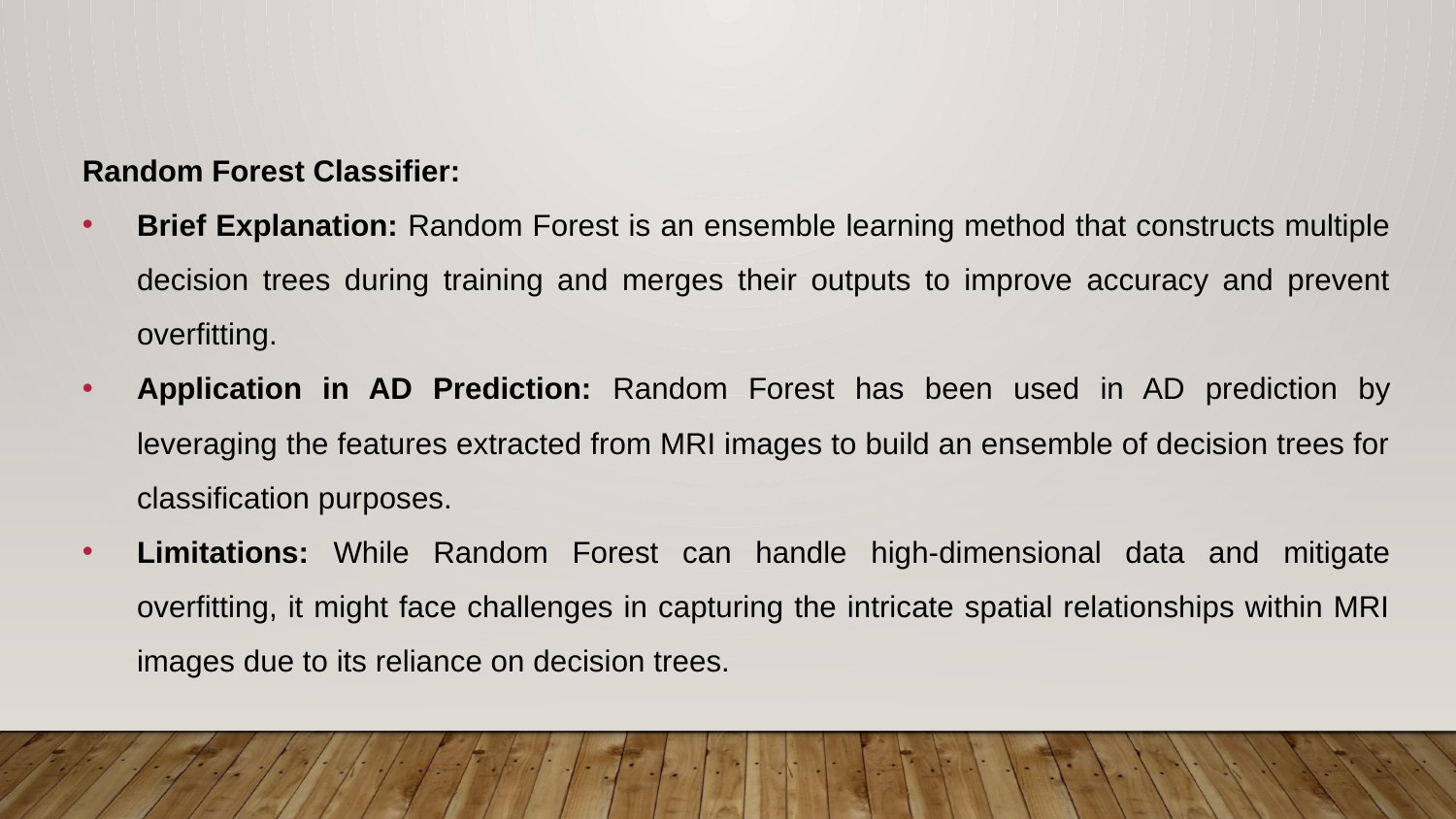

Random Forest Classifier:
Brief Explanation: Random Forest is an ensemble learning method that constructs multiple decision trees during training and merges their outputs to improve accuracy and prevent overfitting.
Application in AD Prediction: Random Forest has been used in AD prediction by leveraging the features extracted from MRI images to build an ensemble of decision trees for classification purposes.
Limitations: While Random Forest can handle high-dimensional data and mitigate overfitting, it might face challenges in capturing the intricate spatial relationships within MRI images due to its reliance on decision trees.